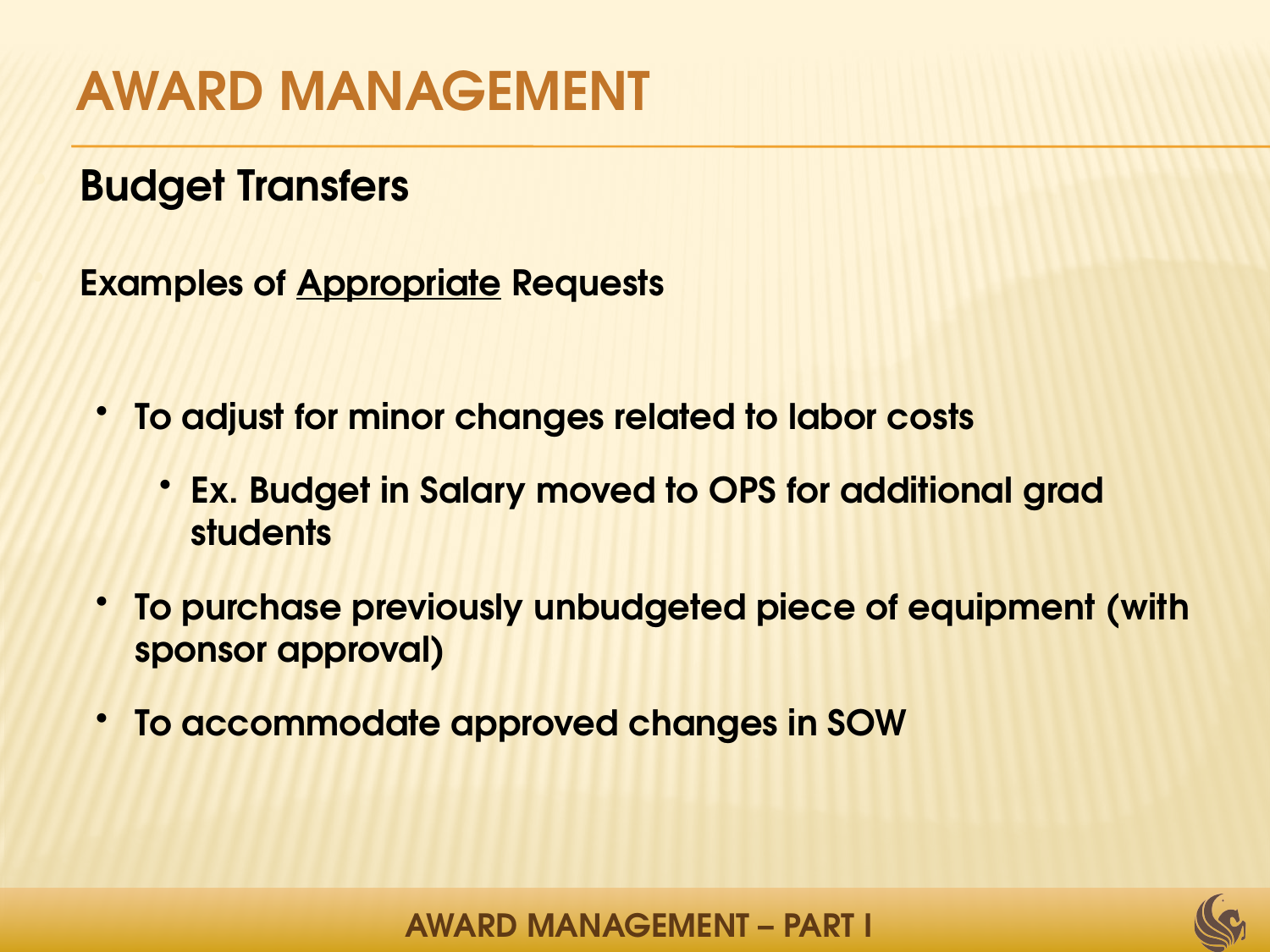

AWARD MANAGEMENT
Budget Transfers

Examples of Appropriate Requests

To adjust for minor changes related to labor costs
Ex. Budget in Salary moved to OPS for additional grad students
To purchase previously unbudgeted piece of equipment (with sponsor approval)
To accommodate approved changes in SOW

AWARD MANAGEMENT – PART I